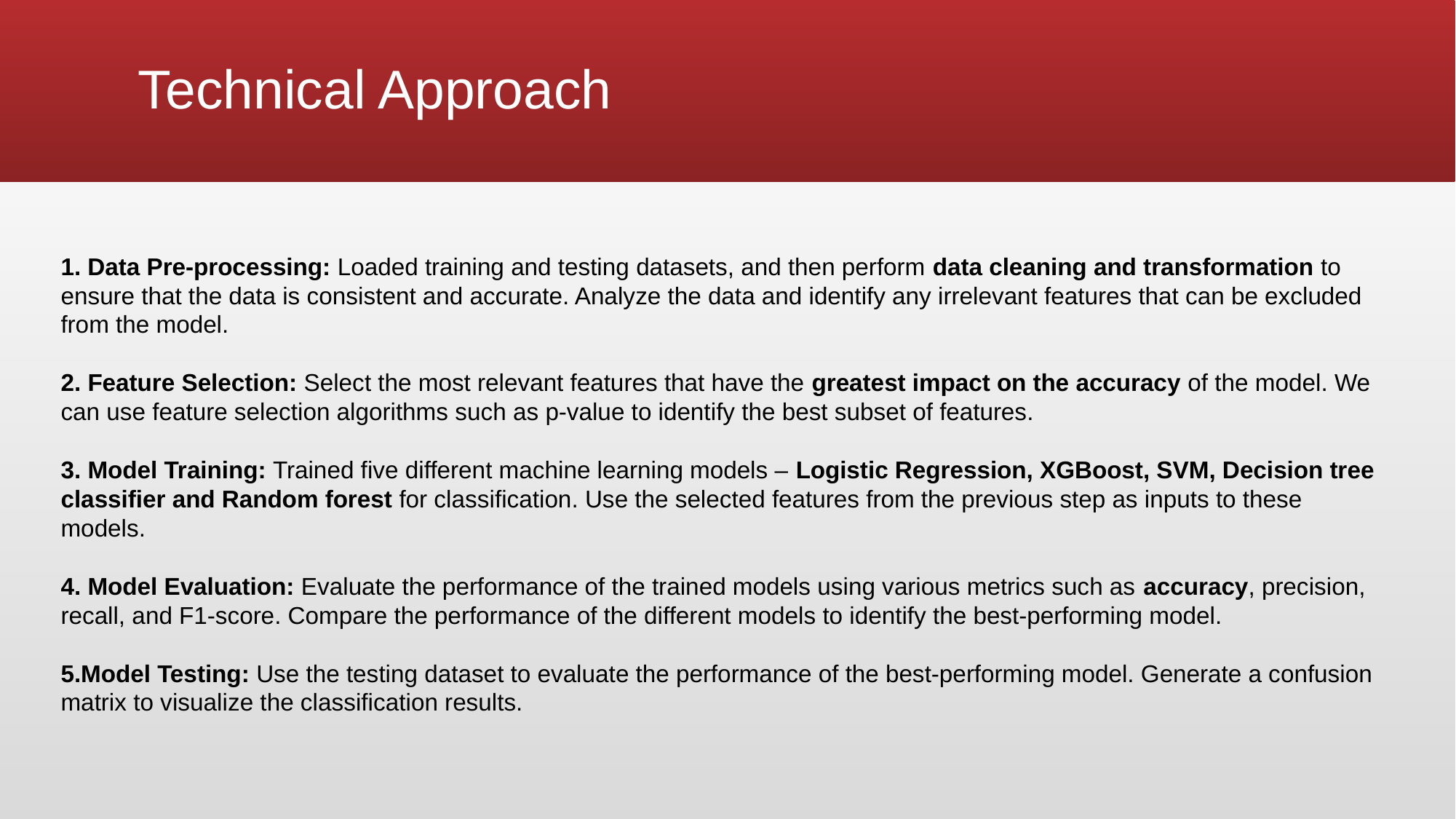

# Technical Approach
 Data Pre-processing: Loaded training and testing datasets, and then perform data cleaning and transformation to ensure that the data is consistent and accurate. Analyze the data and identify any irrelevant features that can be excluded from the model.

2. Feature Selection: Select the most relevant features that have the greatest impact on the accuracy of the model. We can use feature selection algorithms such as p-value to identify the best subset of features.

3. Model Training: Trained five different machine learning models – Logistic Regression, XGBoost, SVM, Decision tree classifier and Random forest for classification. Use the selected features from the previous step as inputs to these models.

4. Model Evaluation: Evaluate the performance of the trained models using various metrics such as accuracy, precision, recall, and F1-score. Compare the performance of the different models to identify the best-performing model.

5.Model Testing: Use the testing dataset to evaluate the performance of the best-performing model. Generate a confusion matrix to visualize the classification results.